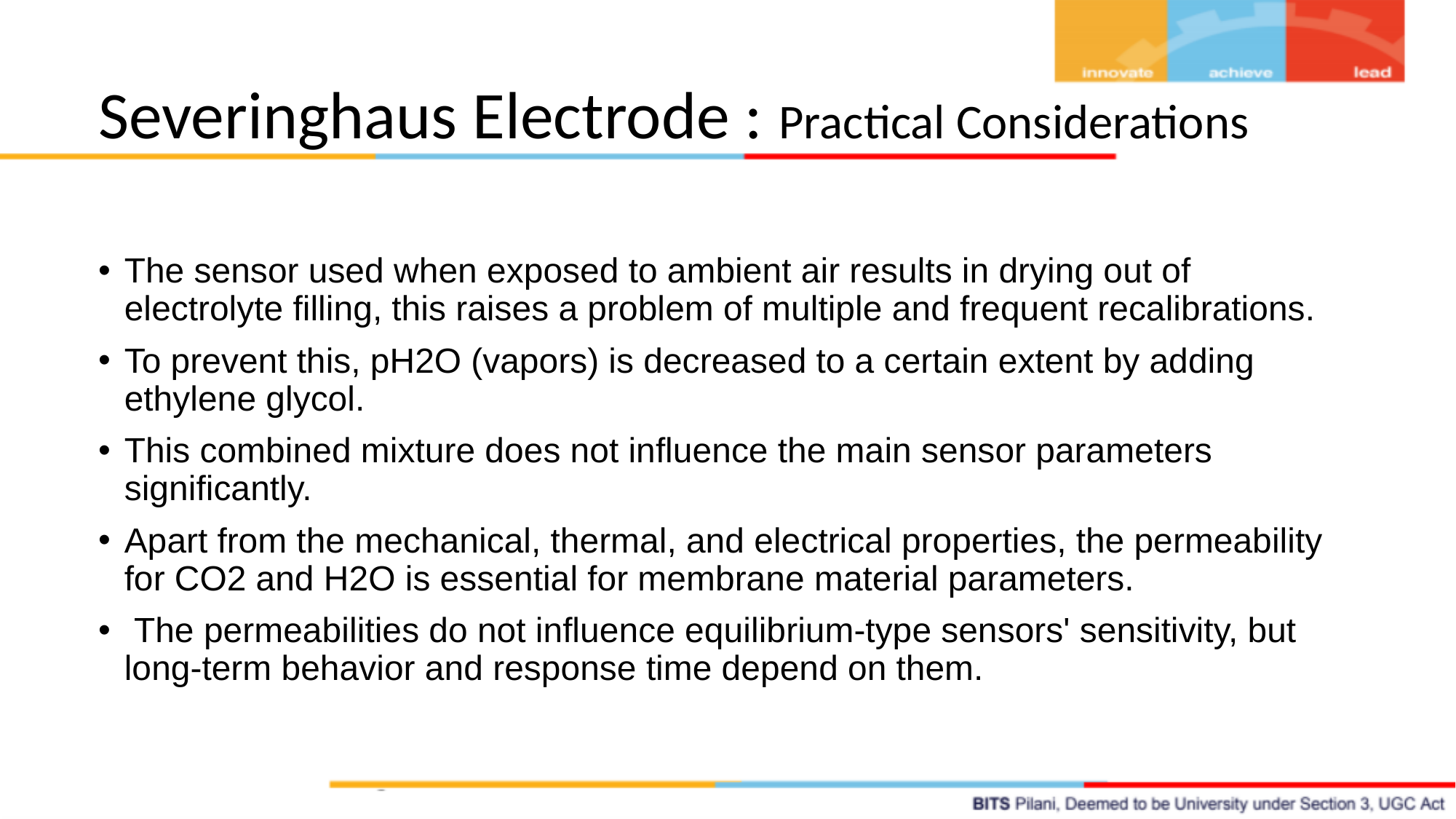

# Severinghaus Electrode : Practical Considerations
The sensor used when exposed to ambient air results in drying out of electrolyte filling, this raises a problem of multiple and frequent recalibrations.
To prevent this, pH2O (vapors) is decreased to a certain extent by adding ethylene glycol.
This combined mixture does not influence the main sensor parameters significantly.
Apart from the mechanical, thermal, and electrical properties, the permeability for CO2 and H2O is essential for membrane material parameters.
 The permeabilities do not influence equilibrium-type sensors' sensitivity, but long-term behavior and response time depend on them.